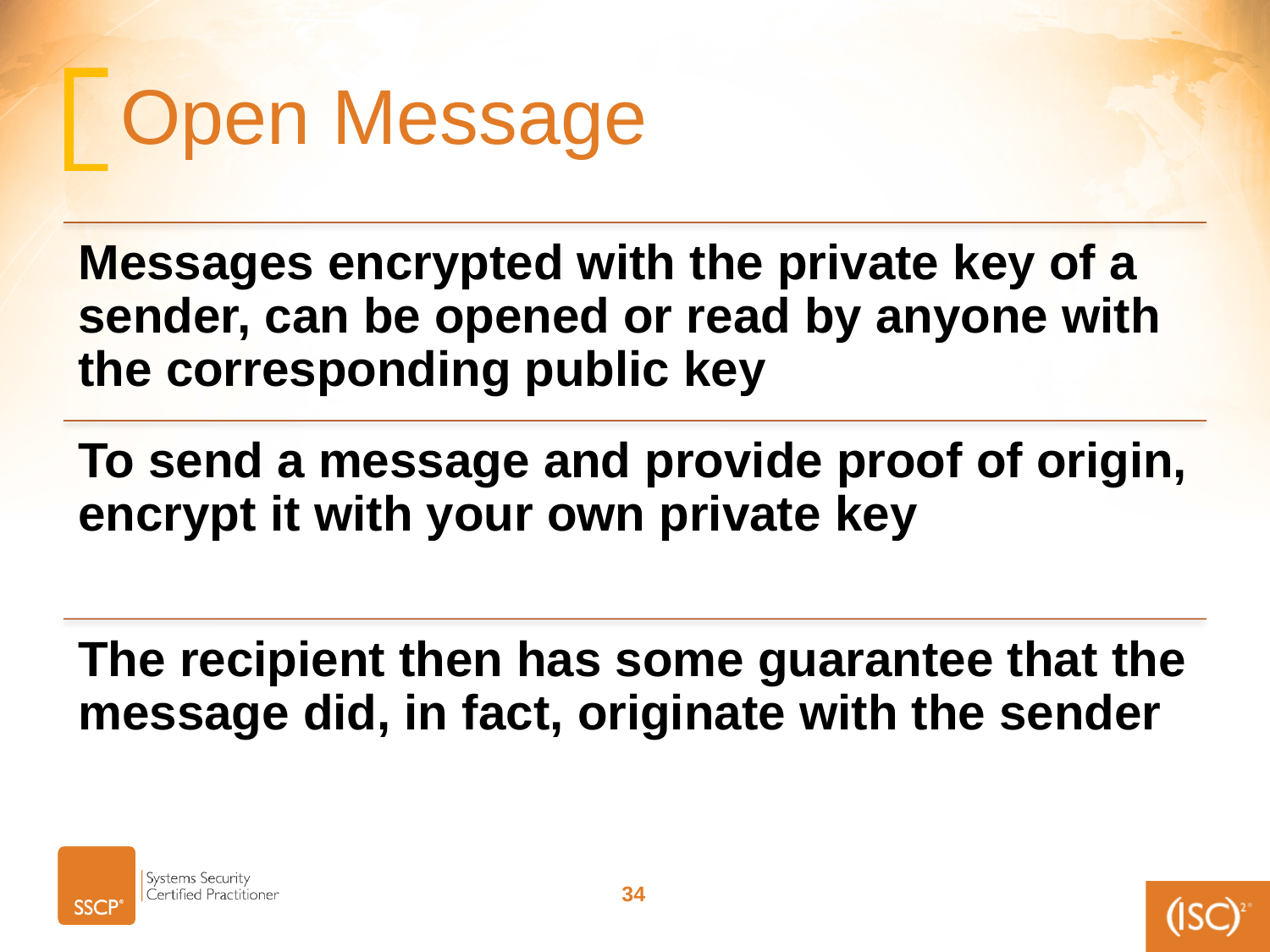

# Open Message
Messages encrypted with the private key of a sender, can be opened or read by anyone with the corresponding public key
To send a message and provide proof of origin, encrypt it with your own private key
The recipient then has some guarantee that the message did, in fact, originate with the sender